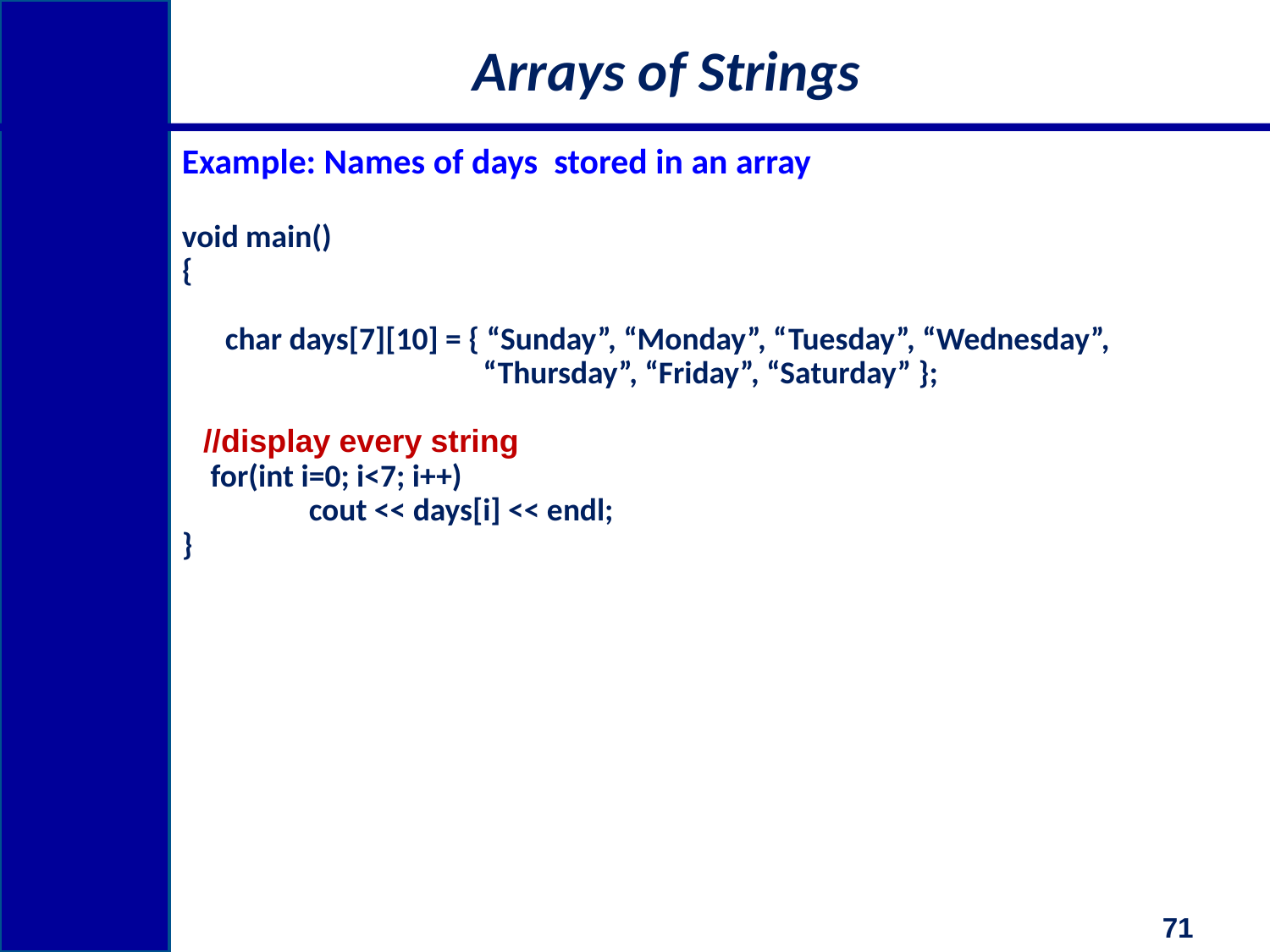

# Arrays of Strings
Example: Names of days  stored in an array

void main()
{

      char days[7][10] = { “Sunday”, “Monday”, “Tuesday”, “Wednesday”,
                                          “Thursday”, “Friday”, “Saturday” };

   //display every string
    for(int i=0; i<7; i++)
	cout << days[i] << endl;
}

71